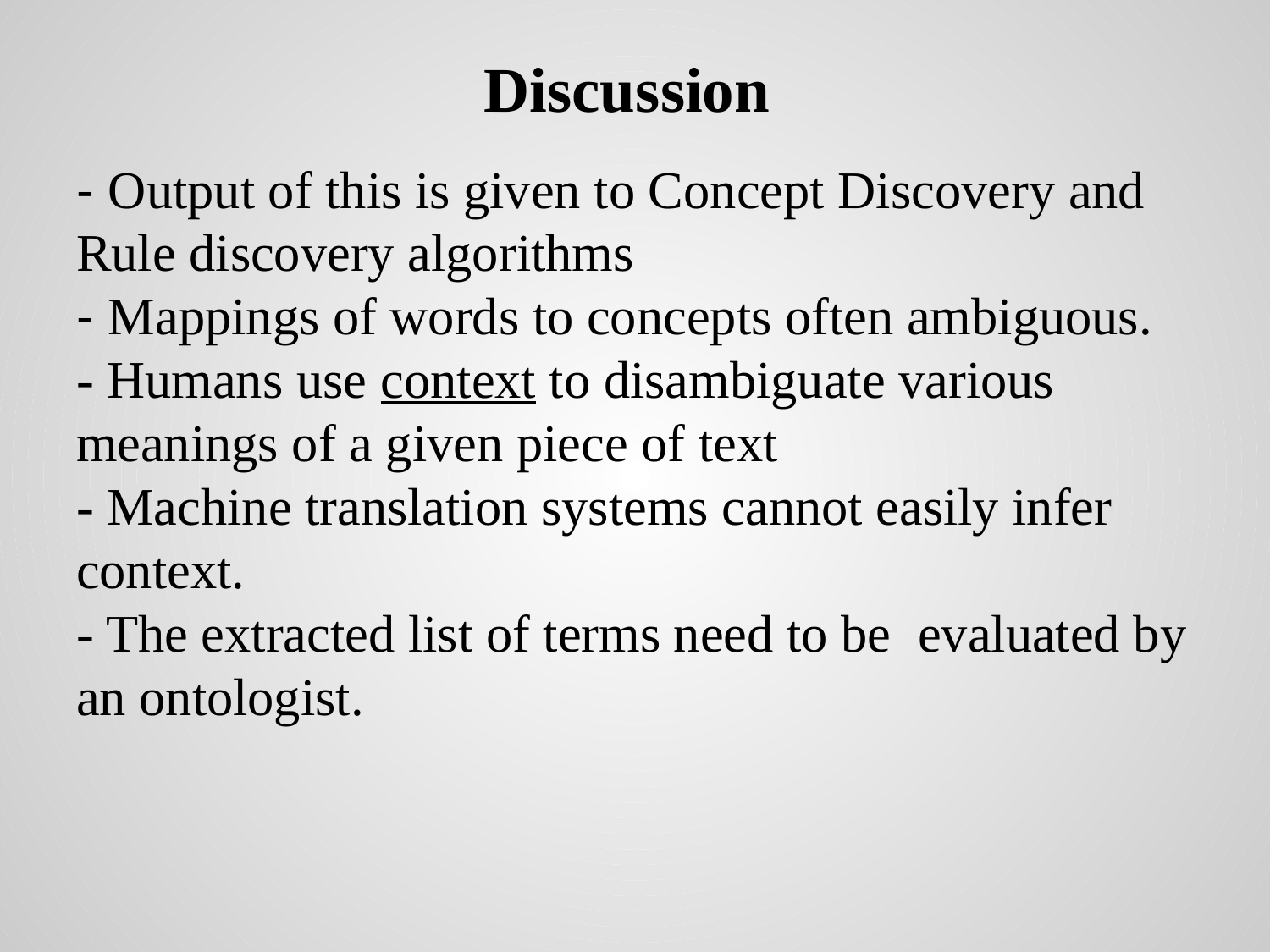

# Discussion
- Output of this is given to Concept Discovery and Rule discovery algorithms
- Mappings of words to concepts often ambiguous.
- Humans use context to disambiguate various meanings of a given piece of text
- Machine translation systems cannot easily infer context.
- The extracted list of terms need to be  evaluated by an ontologist.